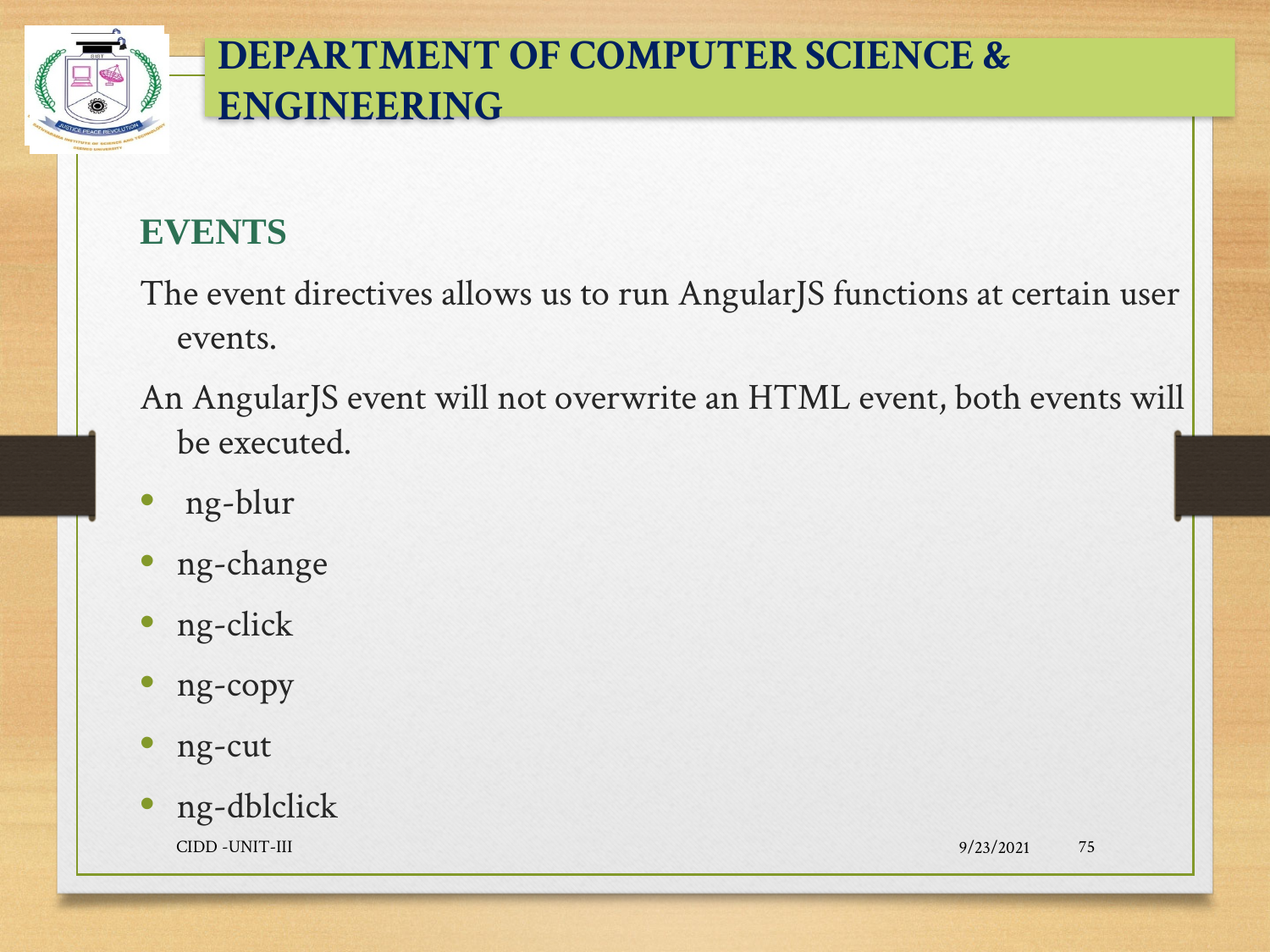

#
EVENTS
The event directives allows us to run AngularJS functions at certain user events.
An AngularJS event will not overwrite an HTML event, both events will be executed.
 ng-blur
ng-change
ng-click
ng-copy
ng-cut
ng-dblclick

CIDD -UNIT-III
9/23/2021
75